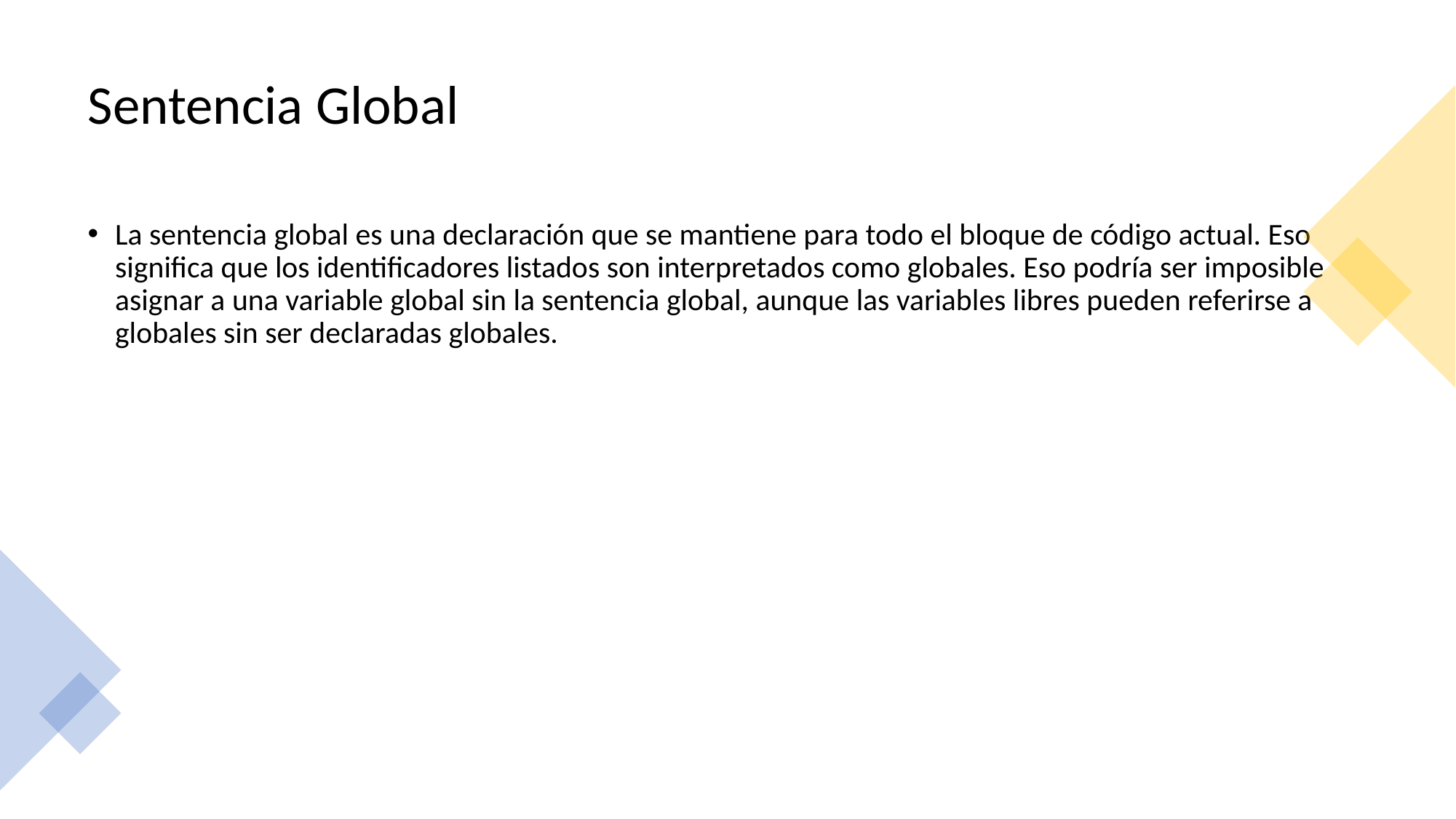

# Sentencia Global

La sentencia global es una declaración que se mantiene para todo el bloque de código actual. Eso significa que los identificadores listados son interpretados como globales. Eso podría ser imposible asignar a una variable global sin la sentencia global, aunque las variables libres pueden referirse a globales sin ser declaradas globales.